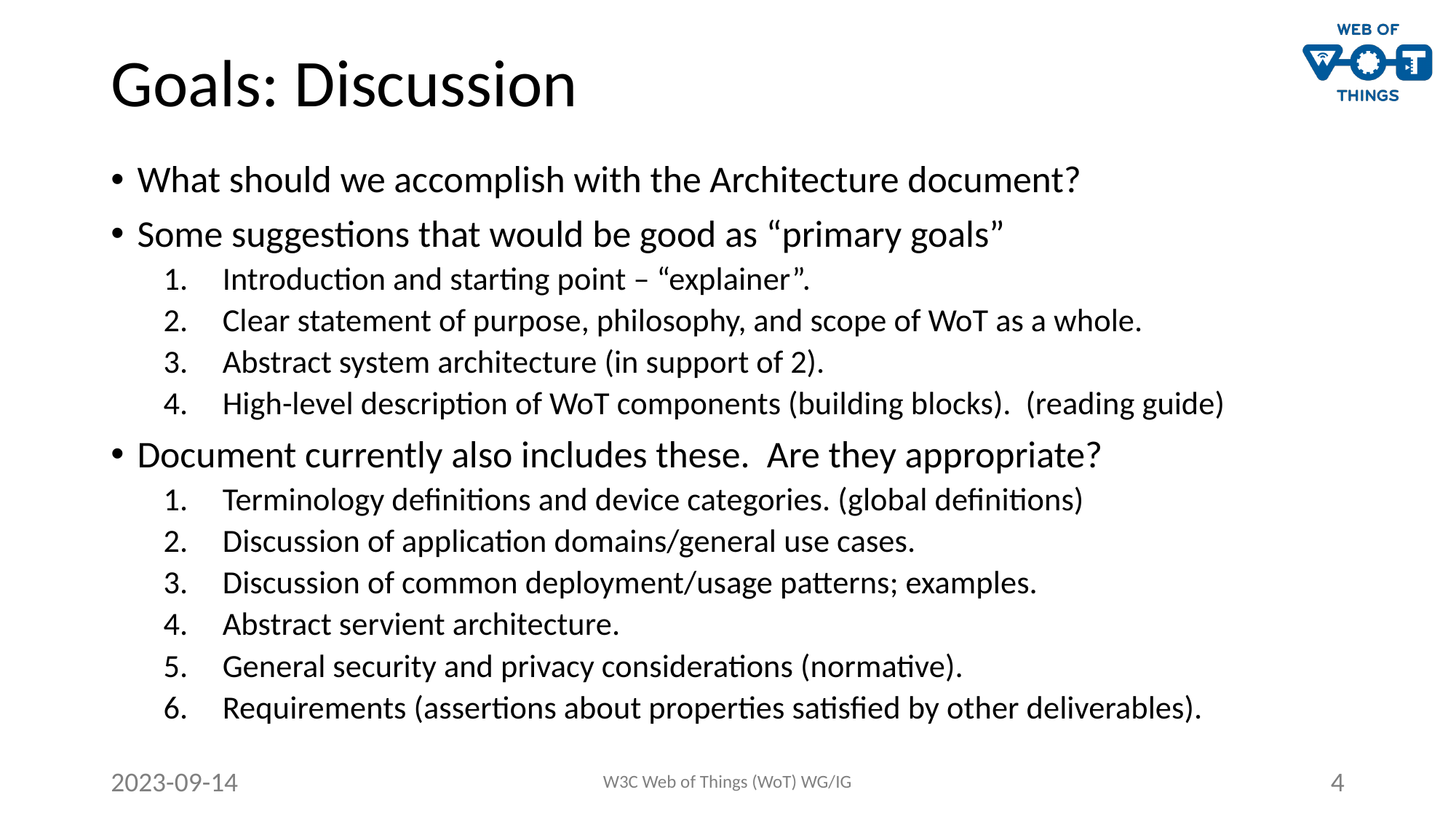

# Goals: Discussion
What should we accomplish with the Architecture document?
Some suggestions that would be good as “primary goals”
Introduction and starting point – “explainer”.
Clear statement of purpose, philosophy, and scope of WoT as a whole.
Abstract system architecture (in support of 2).
High-level description of WoT components (building blocks).  (reading guide)
Document currently also includes these.  Are they appropriate?
Terminology definitions and device categories. (global definitions)
Discussion of application domains/general use cases.
Discussion of common deployment/usage patterns; examples.
Abstract servient architecture.
General security and privacy considerations (normative).
Requirements (assertions about properties satisfied by other deliverables).
2023-09-14
W3C Web of Things (WoT) WG/IG
4